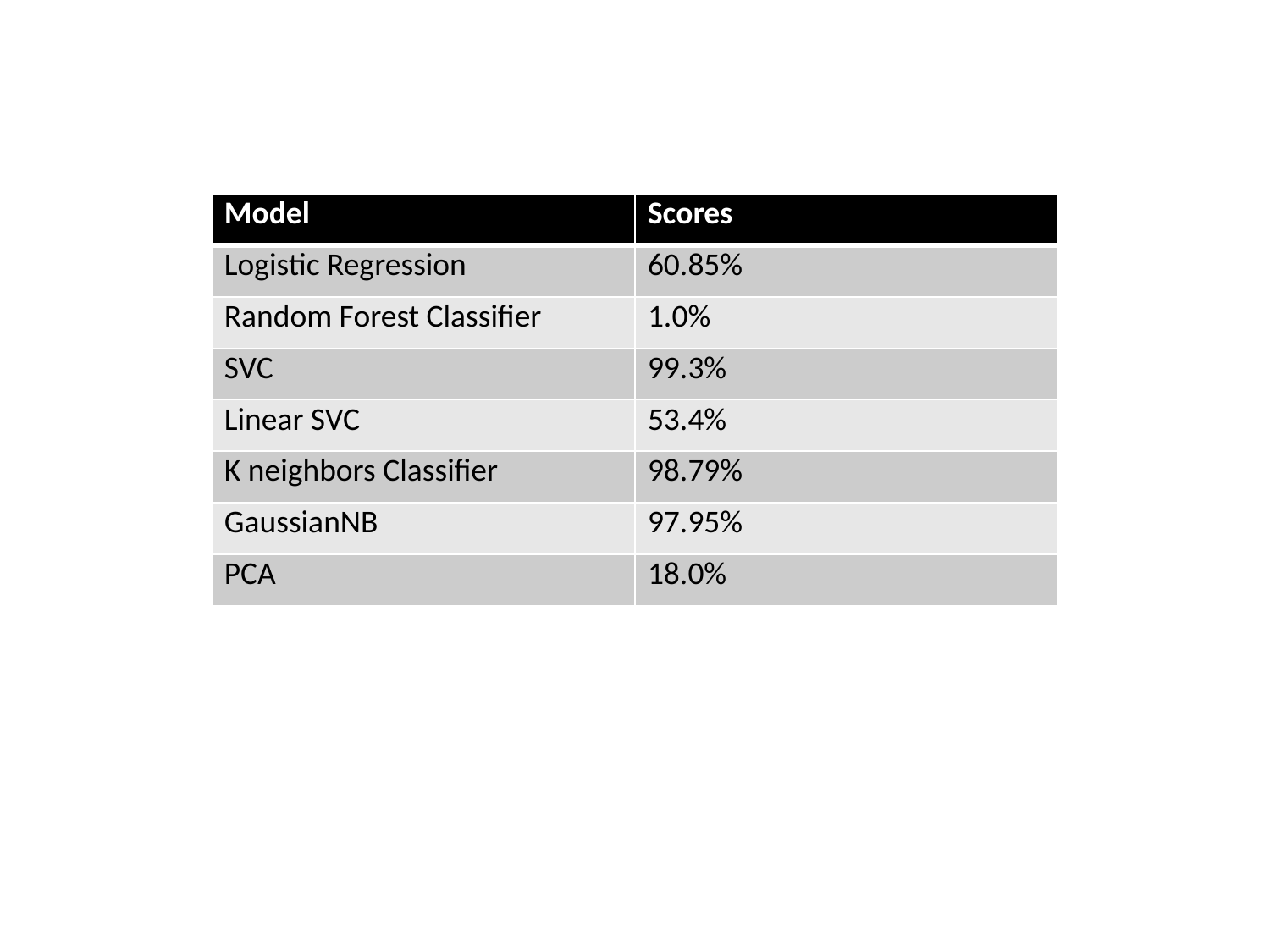

| Model | Scores |
| --- | --- |
| Logistic Regression | 60.85% |
| Random Forest Classifier | 1.0% |
| SVC | 99.3% |
| Linear SVC | 53.4% |
| K neighbors Classifier | 98.79% |
| GaussianNB | 97.95% |
| PCA | 18.0% |